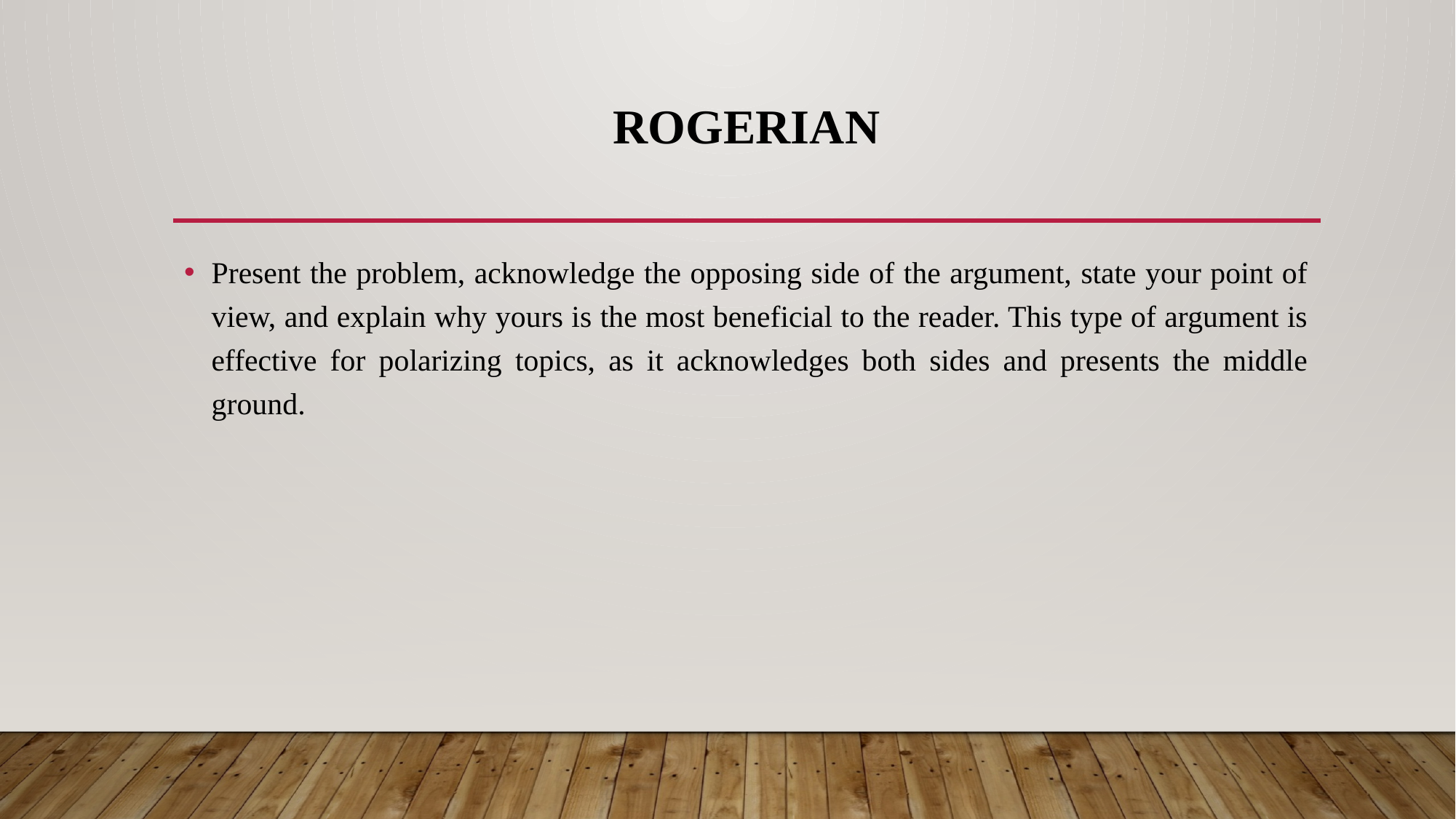

# Rogerian
Present the problem, acknowledge the opposing side of the argument, state your point of view, and explain why yours is the most beneficial to the reader. This type of argument is effective for polarizing topics, as it acknowledges both sides and presents the middle ground.